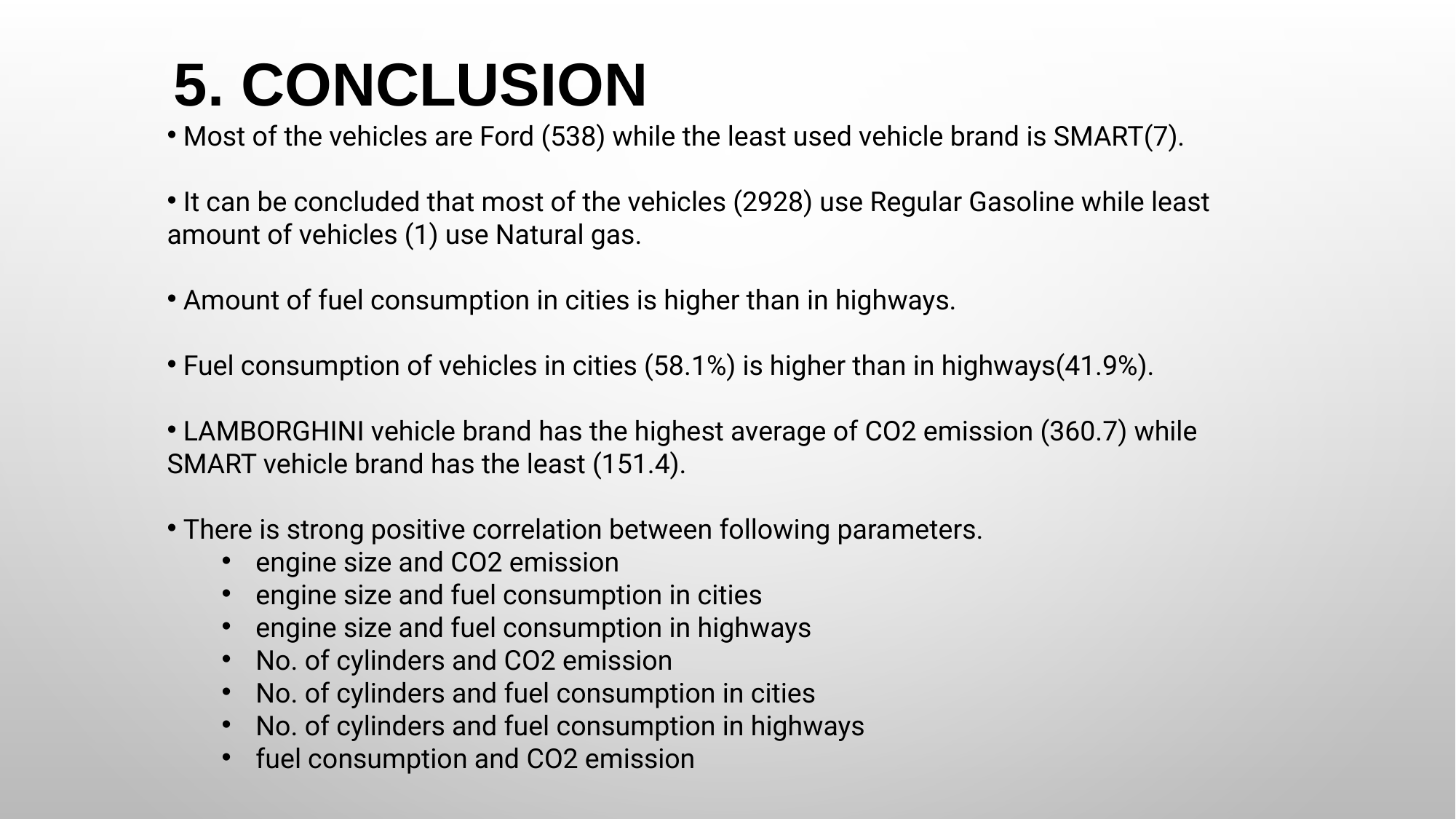

5. Conclusion
 Most of the vehicles are Ford (538) while the least used vehicle brand is SMART(7).

 It can be concluded that most of the vehicles (2928) use Regular Gasoline while least amount of vehicles (1) use Natural gas.

 Amount of fuel consumption in cities is higher than in highways.

 Fuel consumption of vehicles in cities (58.1%) is higher than in highways(41.9%).

 LAMBORGHINI vehicle brand has the highest average of CO2 emission (360.7) while SMART vehicle brand has the least (151.4).

 There is strong positive correlation between following parameters.
engine size and CO2 emission
engine size and fuel consumption in cities
engine size and fuel consumption in highways
No. of cylinders and CO2 emission
No. of cylinders and fuel consumption in cities
No. of cylinders and fuel consumption in highways
fuel consumption and CO2 emission